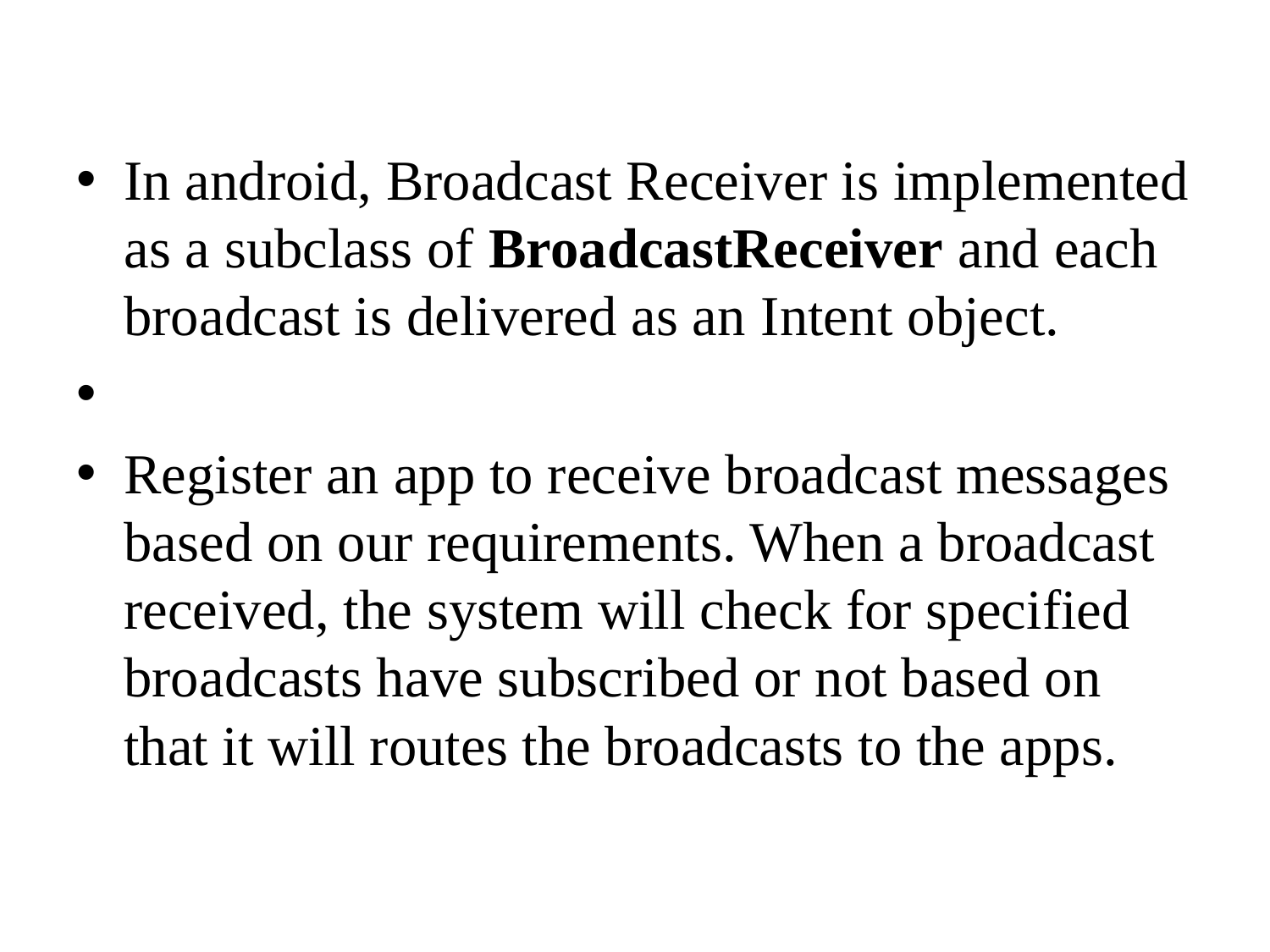

In android, Broadcast Receiver is implemented as a subclass of BroadcastReceiver and each broadcast is delivered as an Intent object.

Register an app to receive broadcast messages based on our requirements. When a broadcast received, the system will check for specified broadcasts have subscribed or not based on that it will routes the broadcasts to the apps.